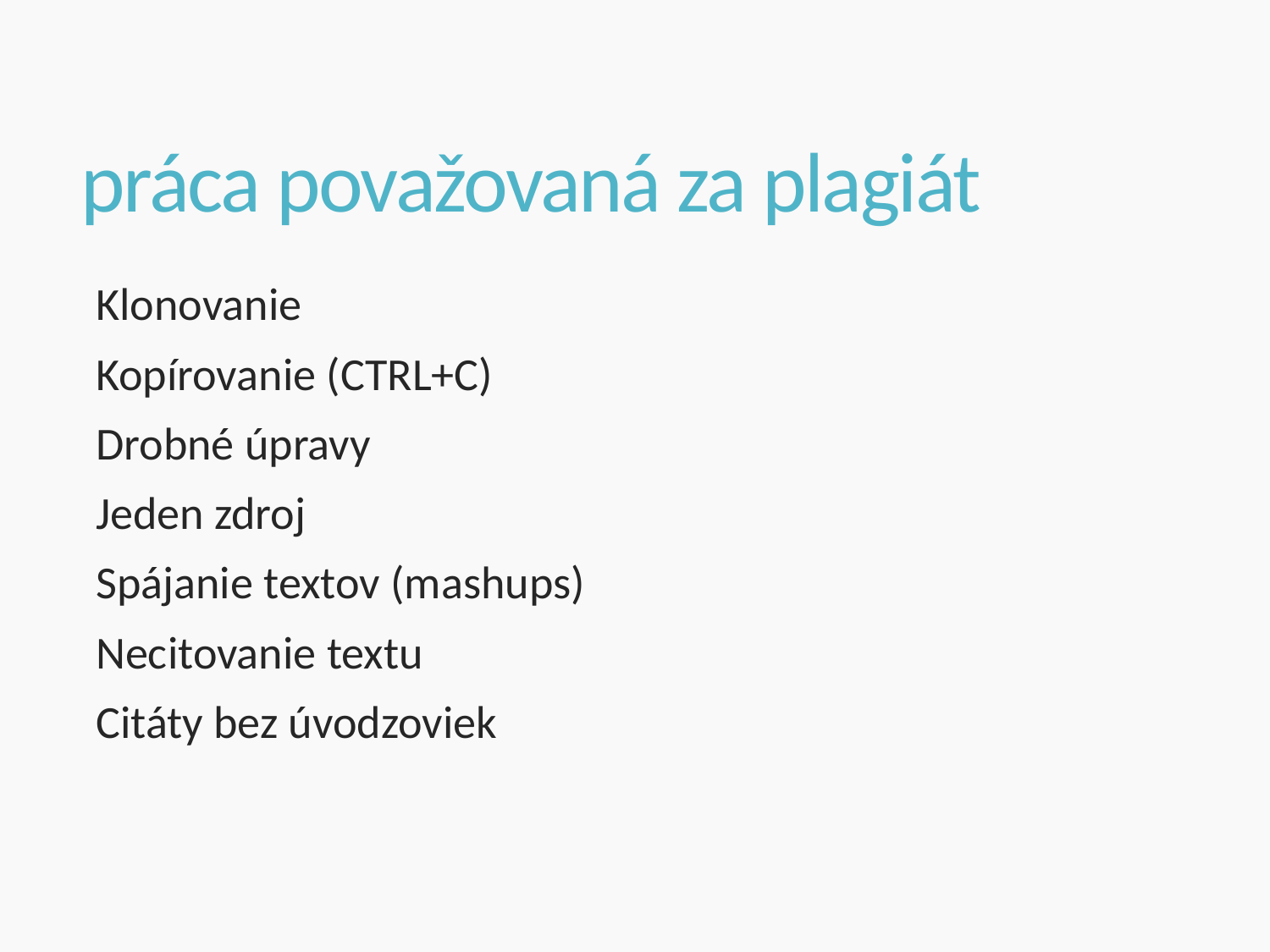

# práca považovaná za plagiát
Klonovanie
Kopírovanie (CTRL+C)
Drobné úpravy
Jeden zdroj
Spájanie textov (mashups)
Necitovanie textu
Citáty bez úvodzoviek